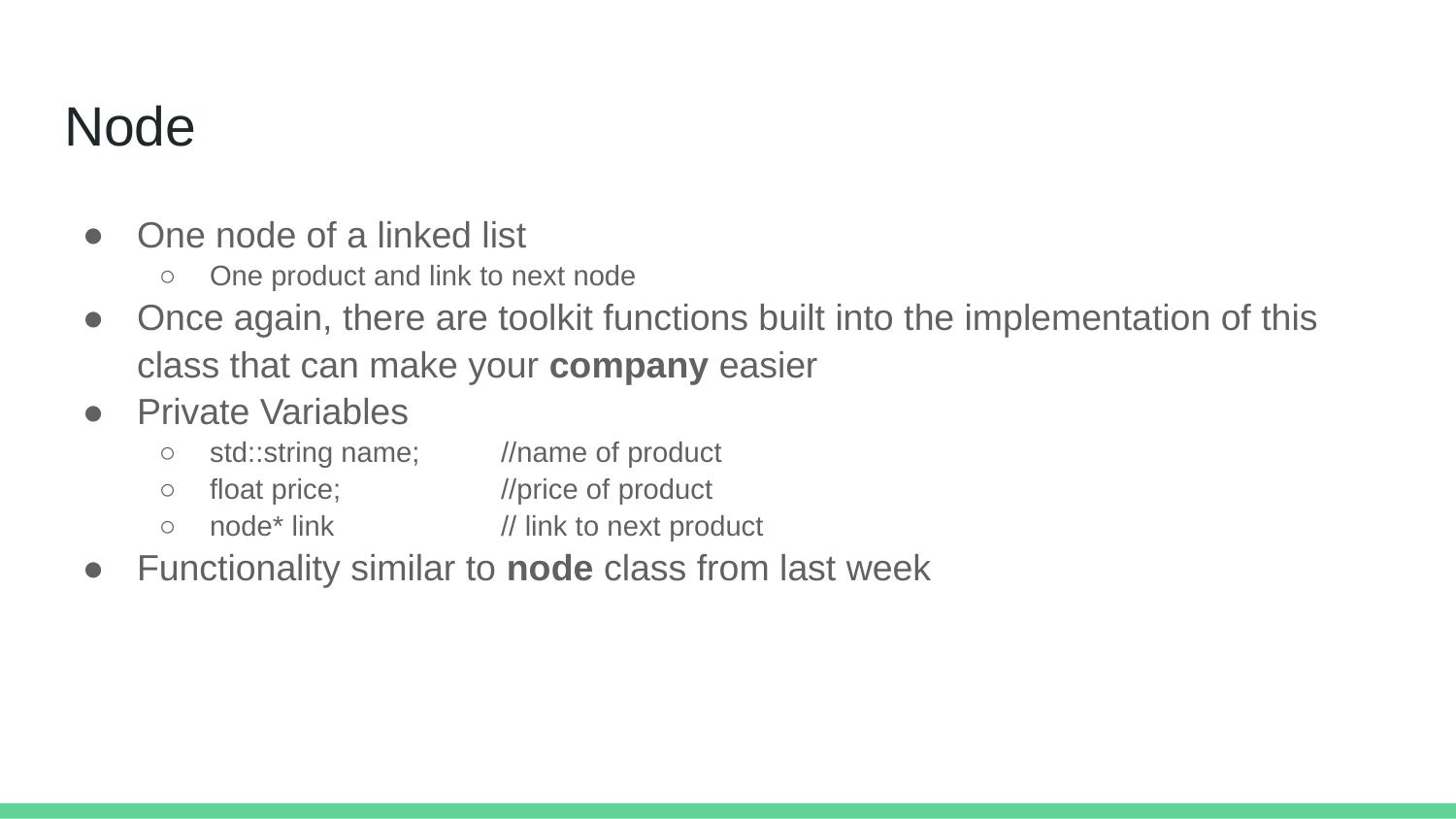

# Node
One node of a linked list
One product and link to next node
Once again, there are toolkit functions built into the implementation of this class that can make your company easier
Private Variables
std::string name;	//name of product
float price;		//price of product
node* link 		// link to next product
Functionality similar to node class from last week